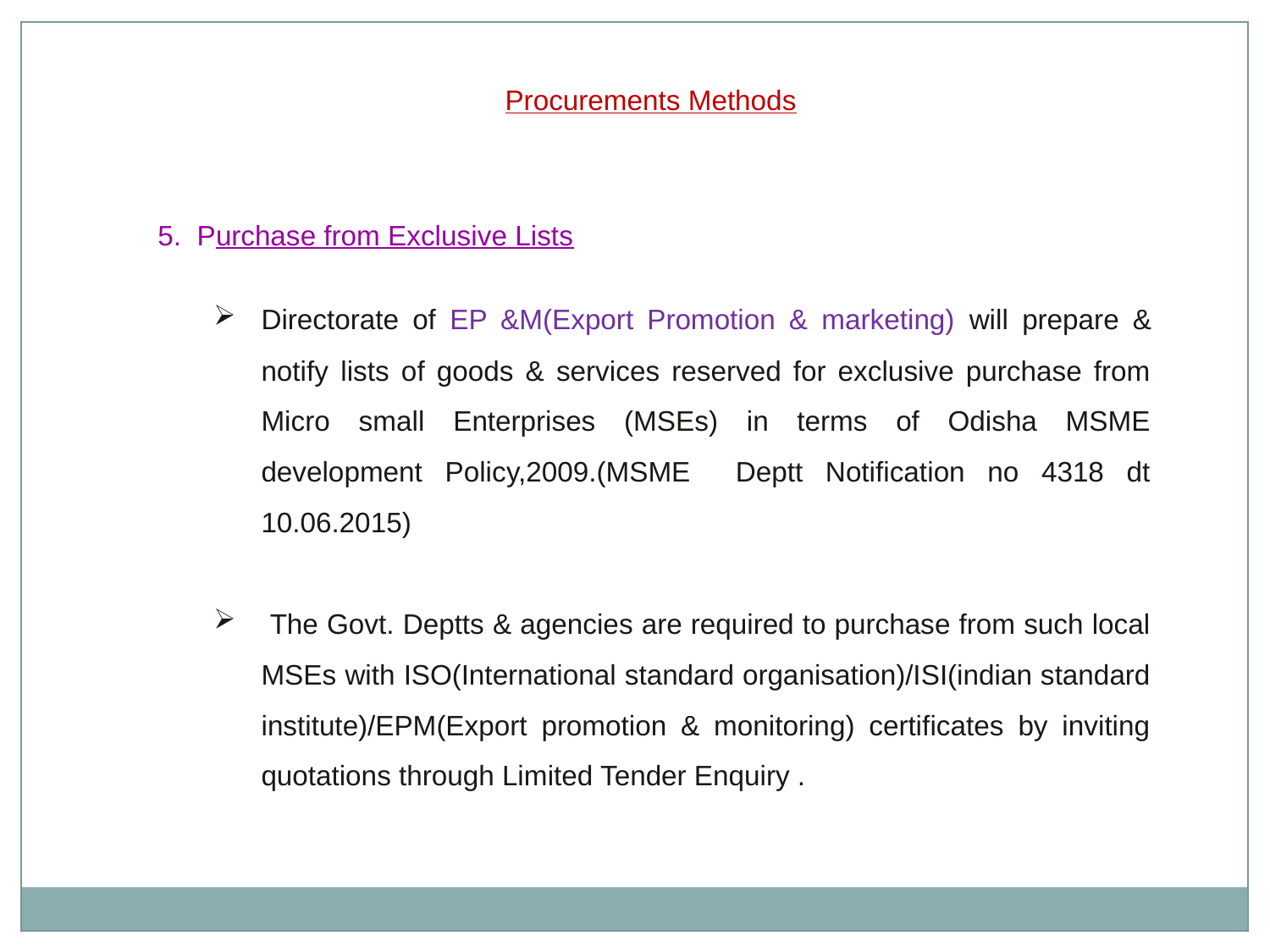

Procurements Methods

 5.  Purchase from Exclusive Lists

Directorate of EP &M(Export Promotion & marketing) will prepare & notify lists of goods & services reserved for exclusive purchase from Micro small Enterprises (MSEs) in terms of Odisha MSME development Policy,2009.(MSME  Deptt Notification no 4318 dt 10.06.2015)

 The Govt. Deptts & agencies are required to purchase from such local MSEs with ISO(International standard organisation)/ISI(indian standard institute)/EPM(Export promotion & monitoring) certificates by inviting quotations through Limited Tender Enquiry .